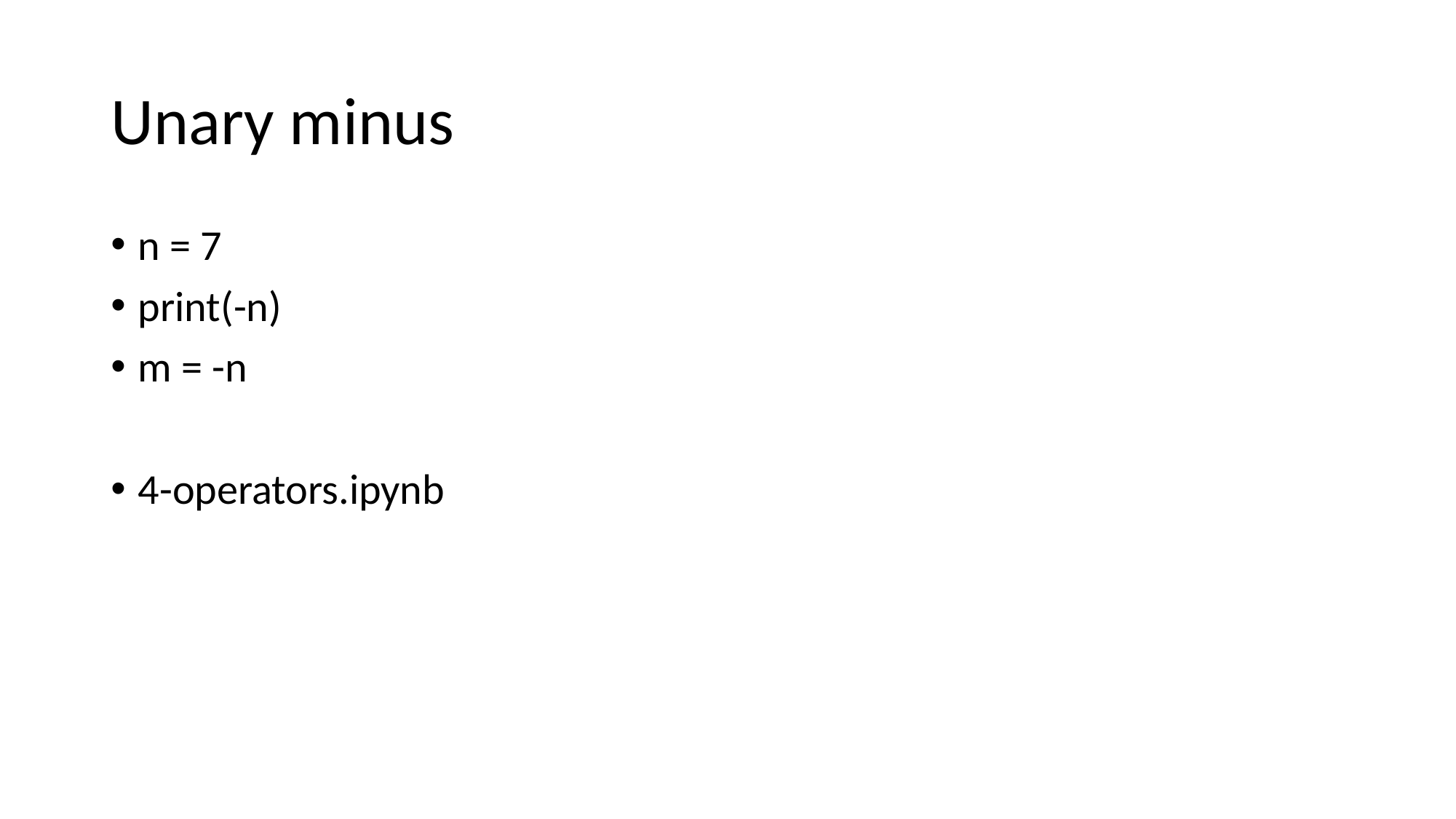

# Unary minus
n = 7
print(-n)
m = -n

4-operators.ipynb